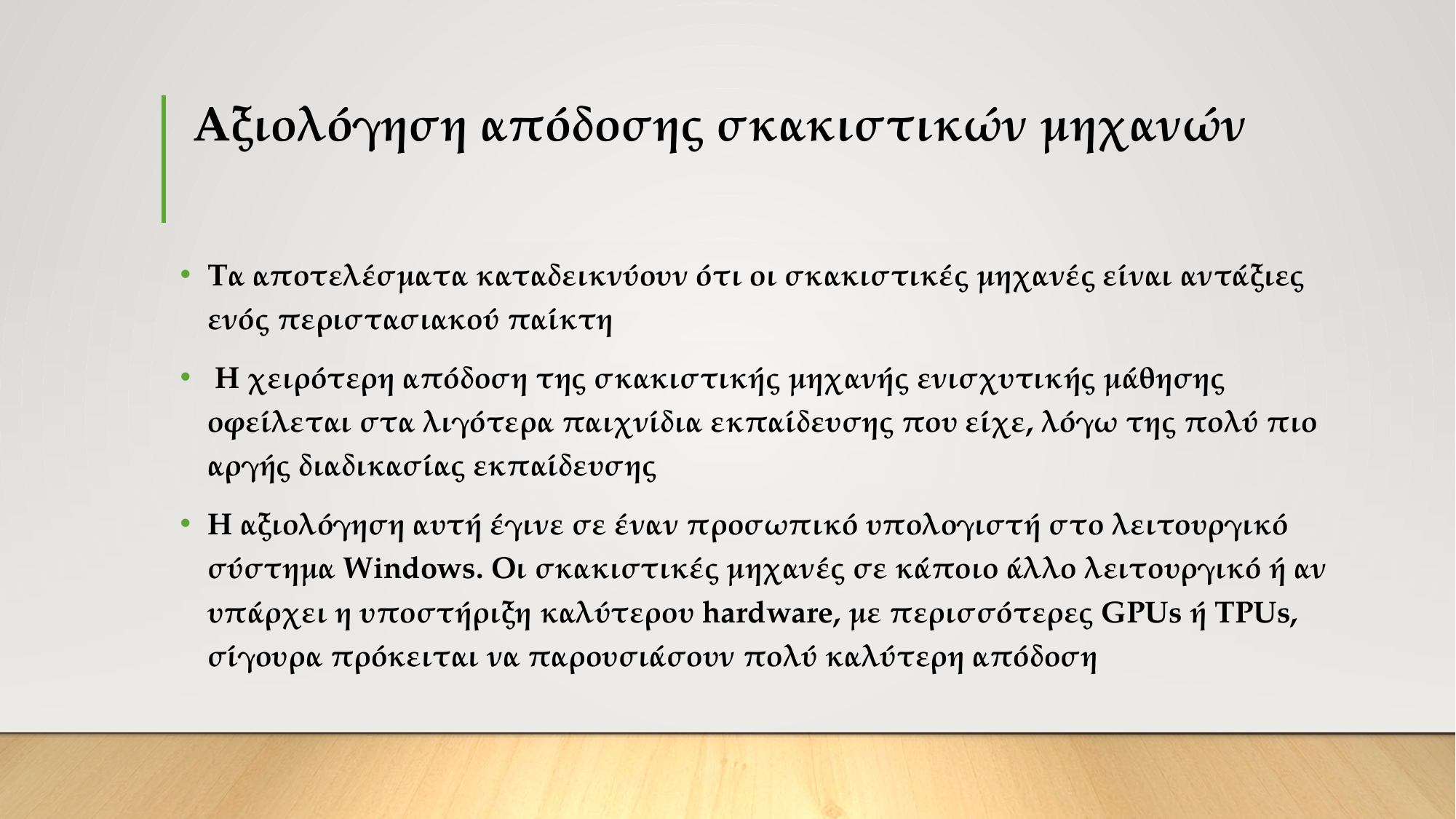

# Αξιολόγηση απόδοσης σκακιστικών μηχανών
Τα αποτελέσματα καταδεικνύουν ότι οι σκακιστικές μηχανές είναι αντάξιες ενός περιστασιακού παίκτη
 Η χειρότερη απόδοση της σκακιστικής μηχανής ενισχυτικής μάθησης οφείλεται στα λιγότερα παιχνίδια εκπαίδευσης που είχε, λόγω της πολύ πιο αργής διαδικασίας εκπαίδευσης
Η αξιολόγηση αυτή έγινε σε έναν προσωπικό υπολογιστή στο λειτουργικό σύστημα Windows. Οι σκακιστικές μηχανές σε κάποιο άλλο λειτουργικό ή αν υπάρχει η υποστήριξη καλύτερου hardware, με περισσότερες GPUs ή TPUs, σίγουρα πρόκειται να παρουσιάσουν πολύ καλύτερη απόδοση